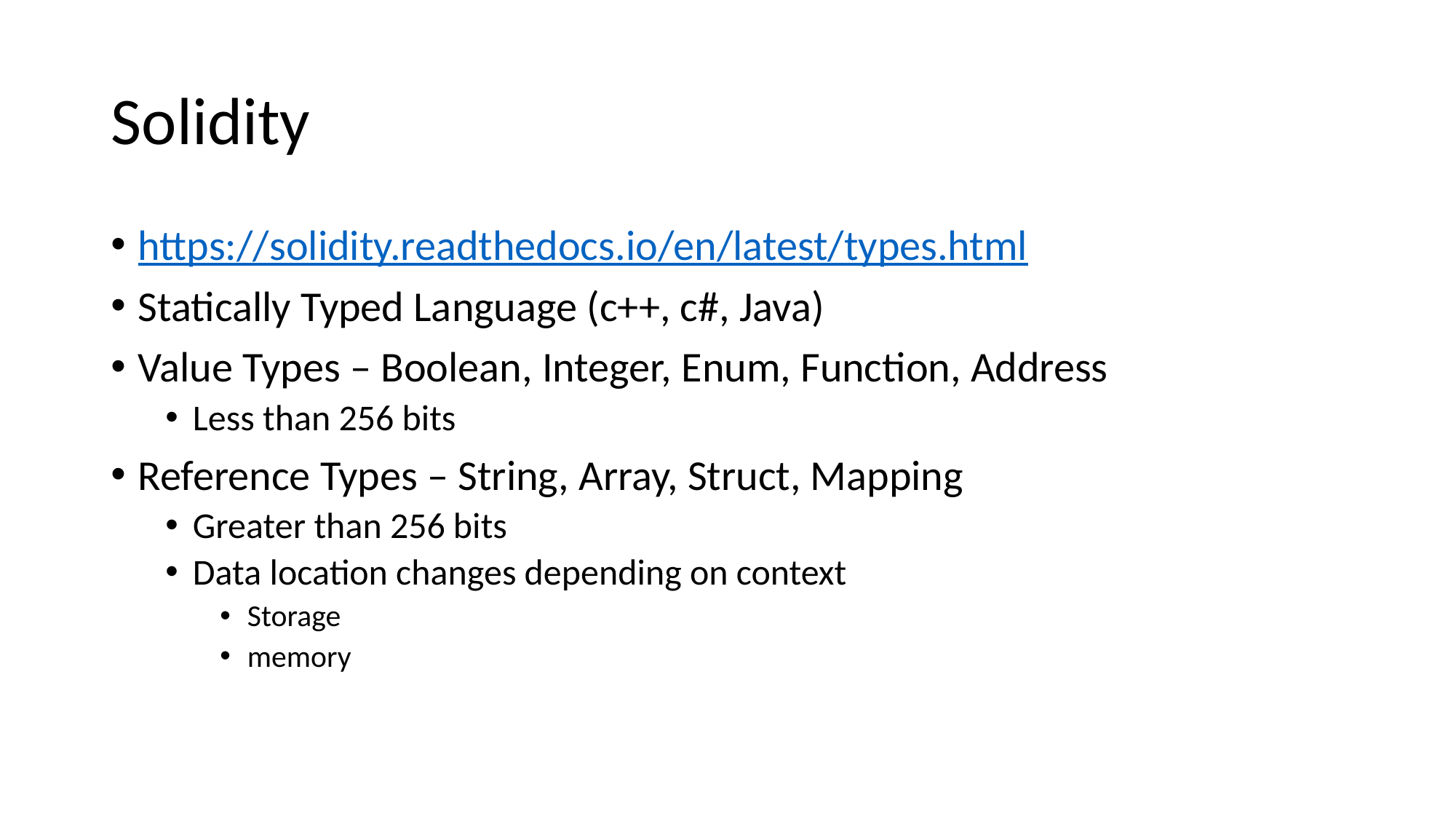

# Solidity
https://solidity.readthedocs.io/en/latest/types.html
Statically Typed Language (c++, c#, Java)
Value Types – Boolean, Integer, Enum, Function, Address
Less than 256 bits
Reference Types – String, Array, Struct, Mapping
Greater than 256 bits
Data location changes depending on context
Storage
memory